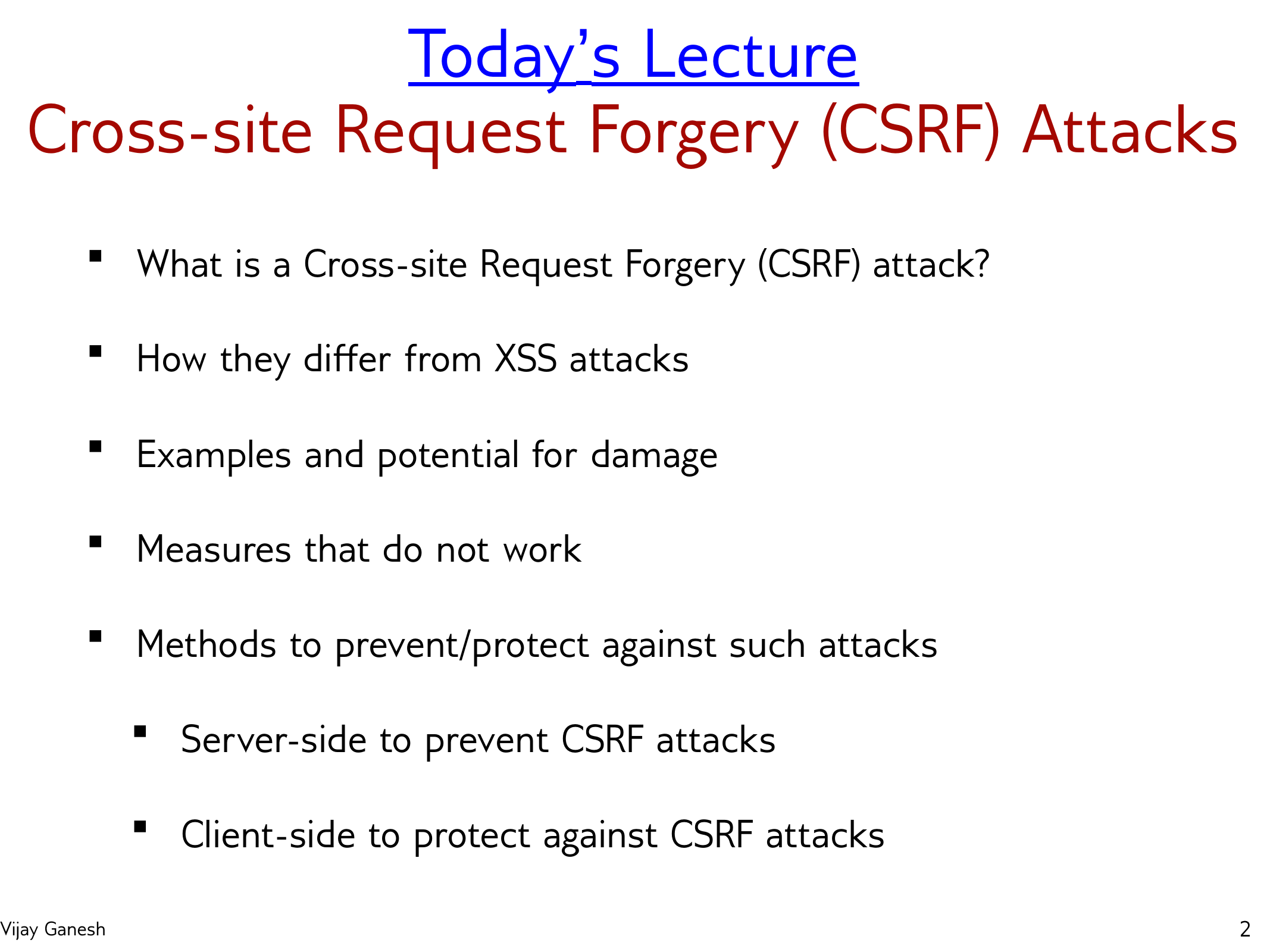

# Today’s Lecture Cross-site Request Forgery (CSRF) Attacks
What is a Cross-site Request Forgery (CSRF) attack?

How they differ from XSS attacks

Examples and potential for damage

Measures that do not work

Methods to prevent/protect against such attacks

Server-side to prevent CSRF attacks

Client-side to protect against CSRF attacks
2